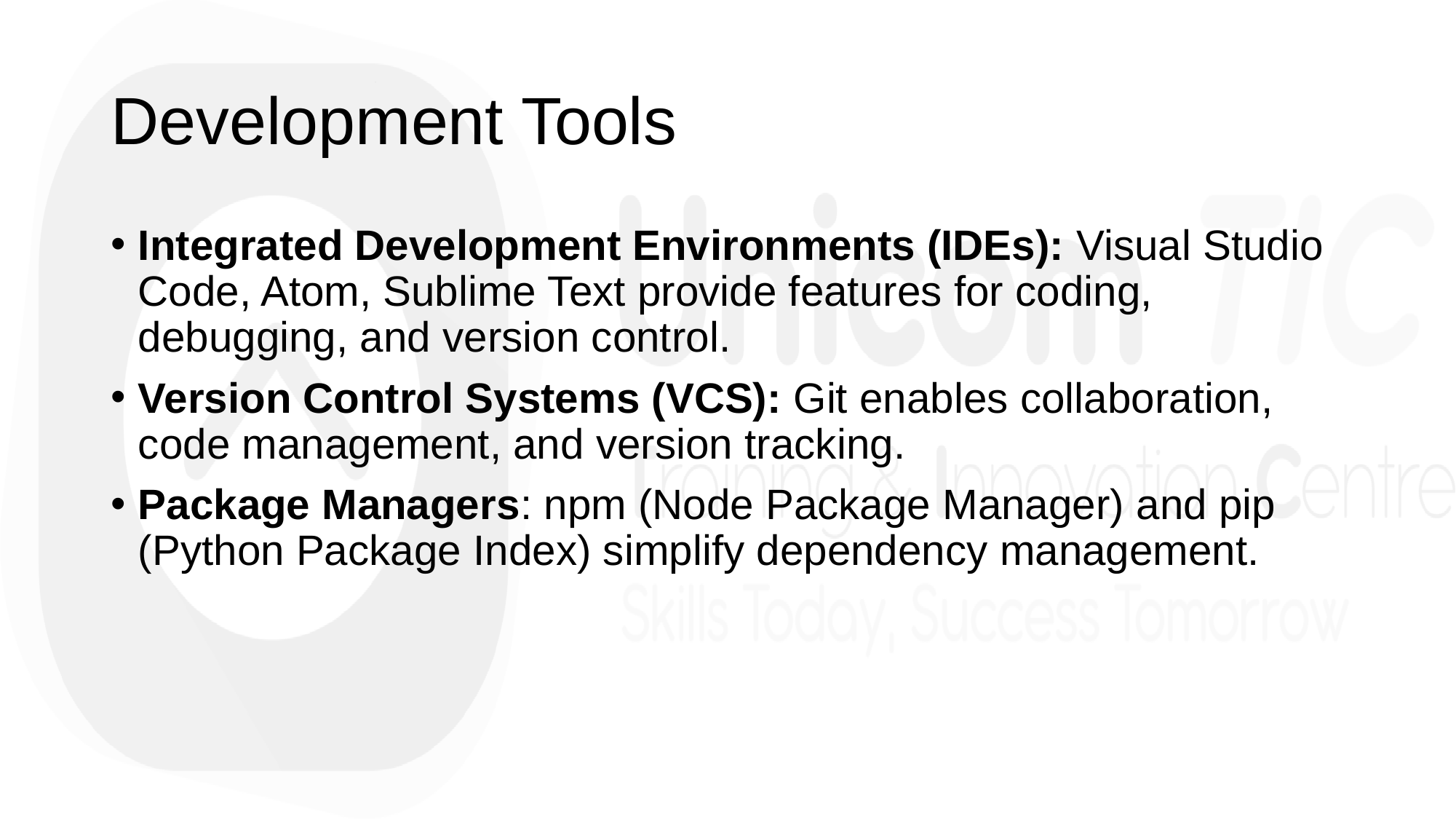

# Development Tools
Integrated Development Environments (IDEs): Visual Studio Code, Atom, Sublime Text provide features for coding, debugging, and version control.
Version Control Systems (VCS): Git enables collaboration, code management, and version tracking.
Package Managers: npm (Node Package Manager) and pip (Python Package Index) simplify dependency management.